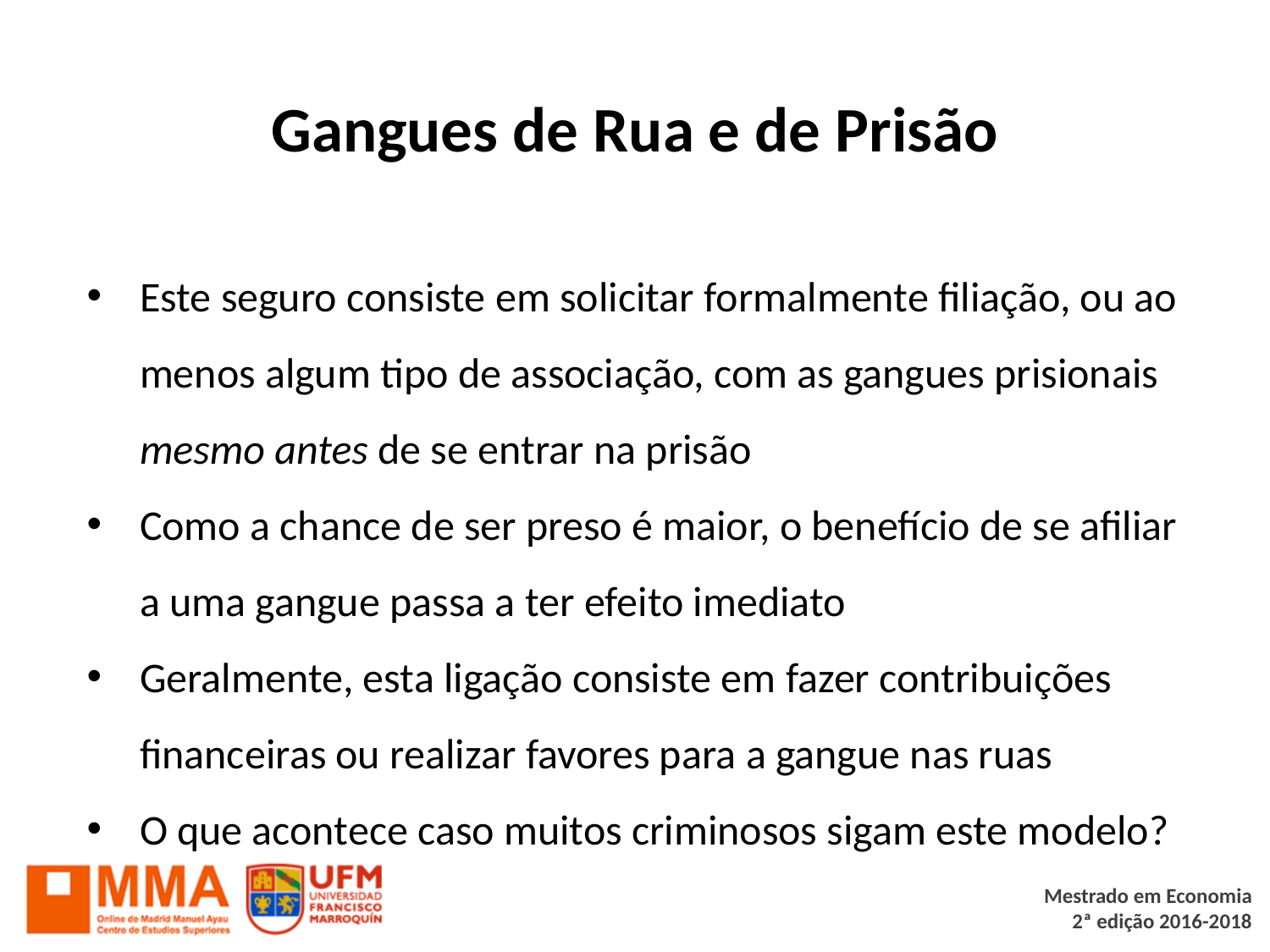

# Gangues de Rua e de Prisão
Este seguro consiste em solicitar formalmente filiação, ou ao menos algum tipo de associação, com as gangues prisionais mesmo antes de se entrar na prisão
Como a chance de ser preso é maior, o benefício de se afiliar a uma gangue passa a ter efeito imediato
Geralmente, esta ligação consiste em fazer contribuições financeiras ou realizar favores para a gangue nas ruas
O que acontece caso muitos criminosos sigam este modelo?